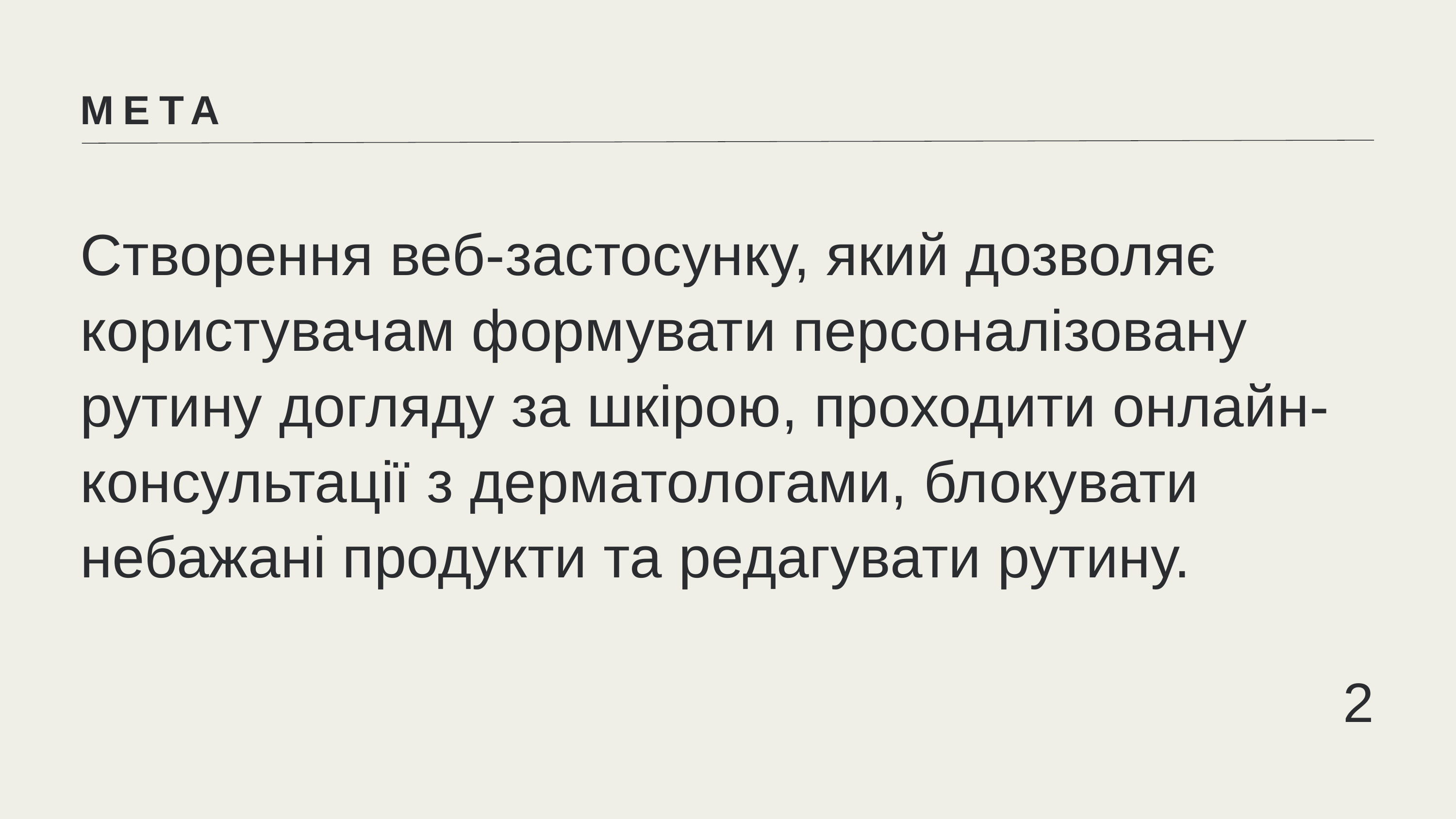

МЕТА

Cтворення веб-застосунку, який дозволяє користувачам формувати персоналізовану рутину догляду за шкірою, проходити онлайн-консультації з дерматологами, блокувати небажані продукти та редагувати рутину.
2